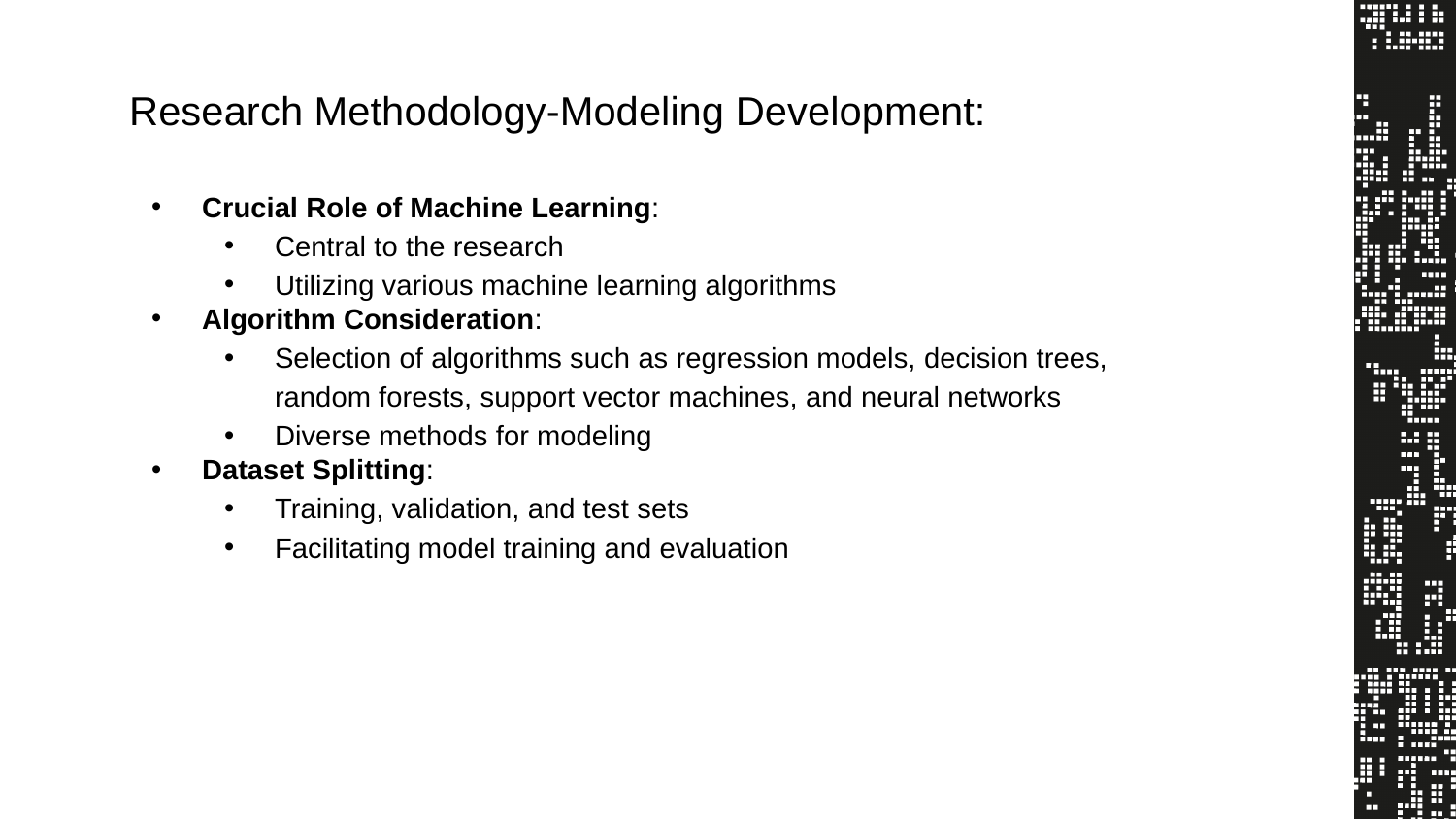

Research Methodology-Modeling Development:
Crucial Role of Machine Learning:
Central to the research
Utilizing various machine learning algorithms
Algorithm Consideration:
Selection of algorithms such as regression models, decision trees, random forests, support vector machines, and neural networks
Diverse methods for modeling
Dataset Splitting:
Training, validation, and test sets
Facilitating model training and evaluation